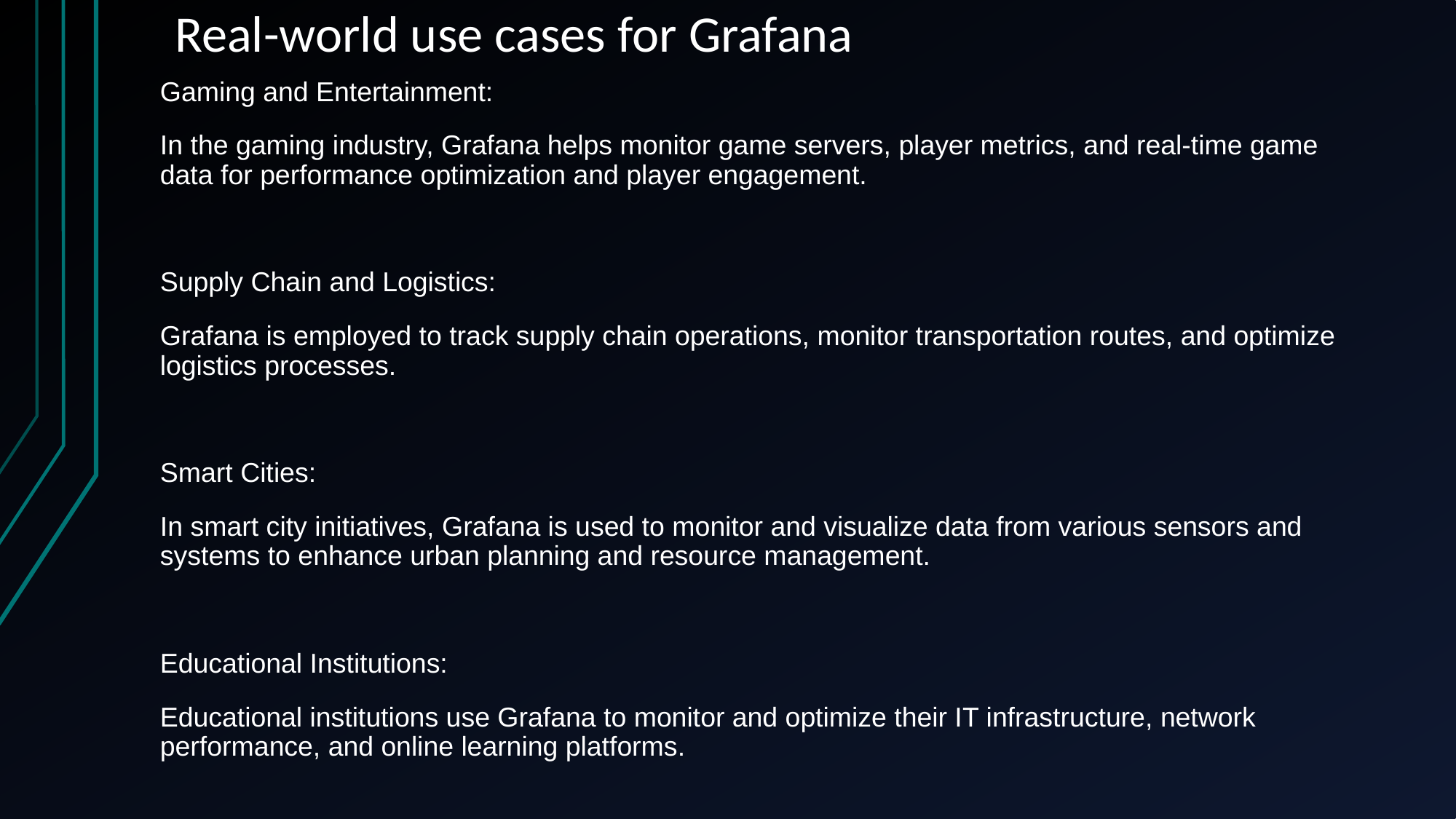

# Real-world use cases for Grafana
Gaming and Entertainment:
In the gaming industry, Grafana helps monitor game servers, player metrics, and real-time game data for performance optimization and player engagement.

Supply Chain and Logistics:
Grafana is employed to track supply chain operations, monitor transportation routes, and optimize logistics processes.

Smart Cities:
In smart city initiatives, Grafana is used to monitor and visualize data from various sensors and systems to enhance urban planning and resource management.

Educational Institutions:
Educational institutions use Grafana to monitor and optimize their IT infrastructure, network performance, and online learning platforms.